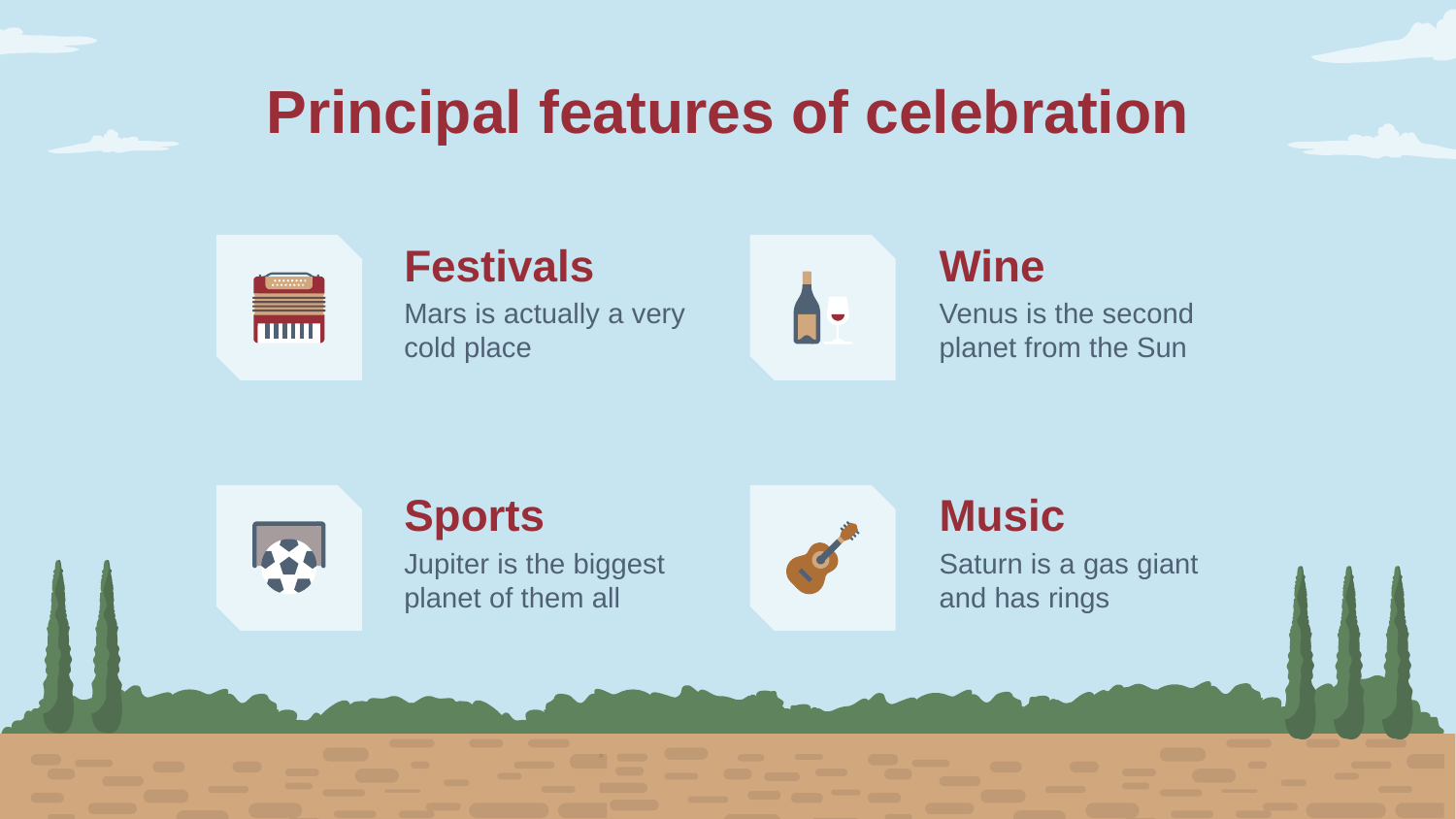

Principal features of celebration

# Festivals
Wine

Mars is actually a very cold place
Venus is the second planet from the Sun

Sports
Music

Jupiter is the biggest planet of them all
Saturn is a gas giant and has rings